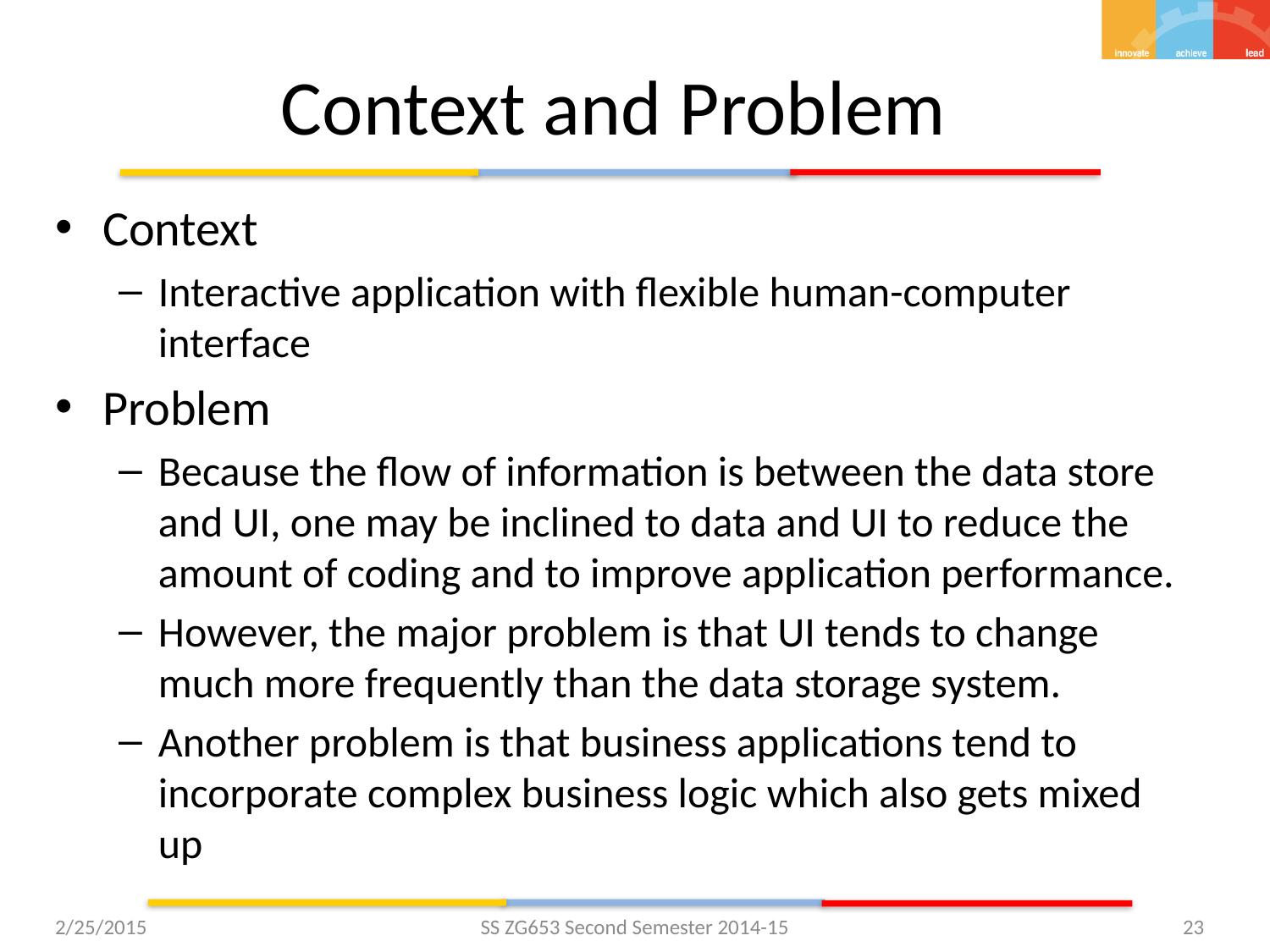

# Context and Problem
Context
Interactive application with flexible human-computer interface
Problem
Because the flow of information is between the data store and UI, one may be inclined to data and UI to reduce the amount of coding and to improve application performance.
However, the major problem is that UI tends to change much more frequently than the data storage system.
Another problem is that business applications tend to incorporate complex business logic which also gets mixed up
2/25/2015
SS ZG653 Second Semester 2014-15
23